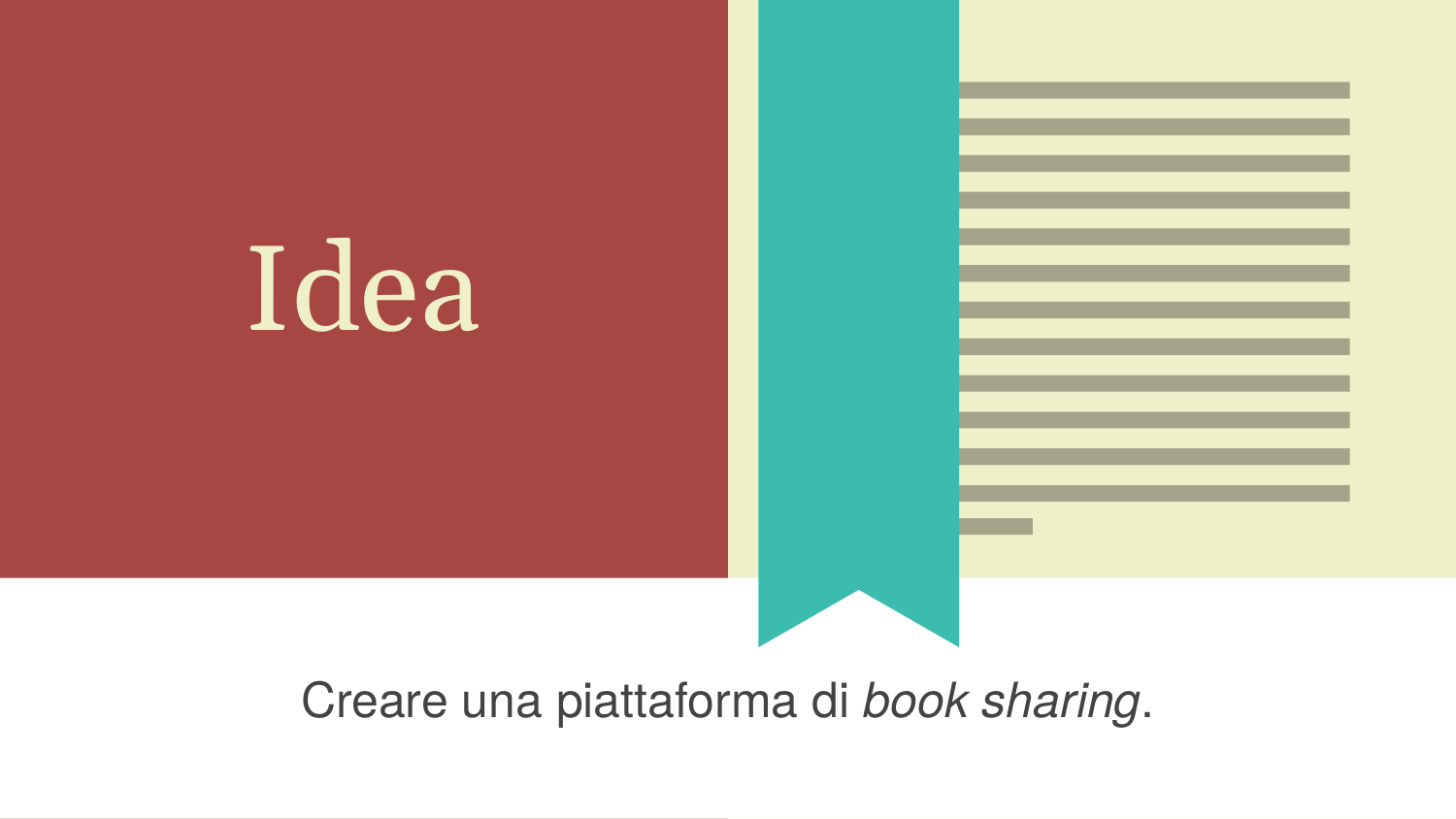

# Idea

Creare una piattaforma di book sharing.